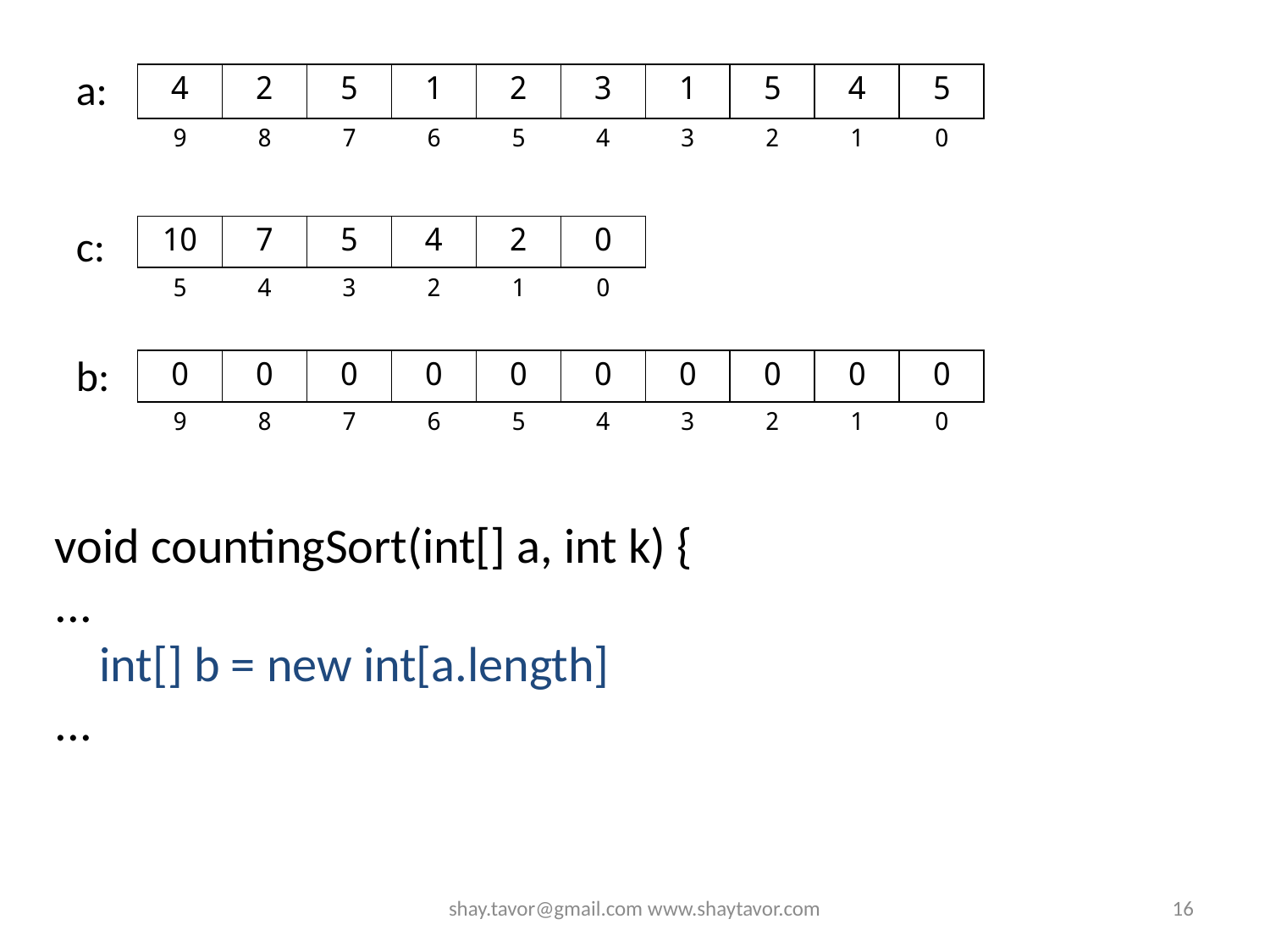

a:
| 4 | 2 | 5 | 1 | 2 | 3 | 1 | 5 | 4 | 5 |
| --- | --- | --- | --- | --- | --- | --- | --- | --- | --- |
| 9 | 8 | 7 | 6 | 5 | 4 | 3 | 2 | 1 | 0 |
c:
| 10 | 7 | 5 | 4 | 2 | 0 |
| --- | --- | --- | --- | --- | --- |
| 5 | 4 | 3 | 2 | 1 | 0 |
b:
| 0 | 0 | 0 | 0 | 0 | 0 | 0 | 0 | 0 | 0 |
| --- | --- | --- | --- | --- | --- | --- | --- | --- | --- |
| 9 | 8 | 7 | 6 | 5 | 4 | 3 | 2 | 1 | 0 |
void countingSort(int[] a, int k) {
...
    int[] b = new int[a.length]
...
shay.tavor@gmail.com www.shaytavor.com
16